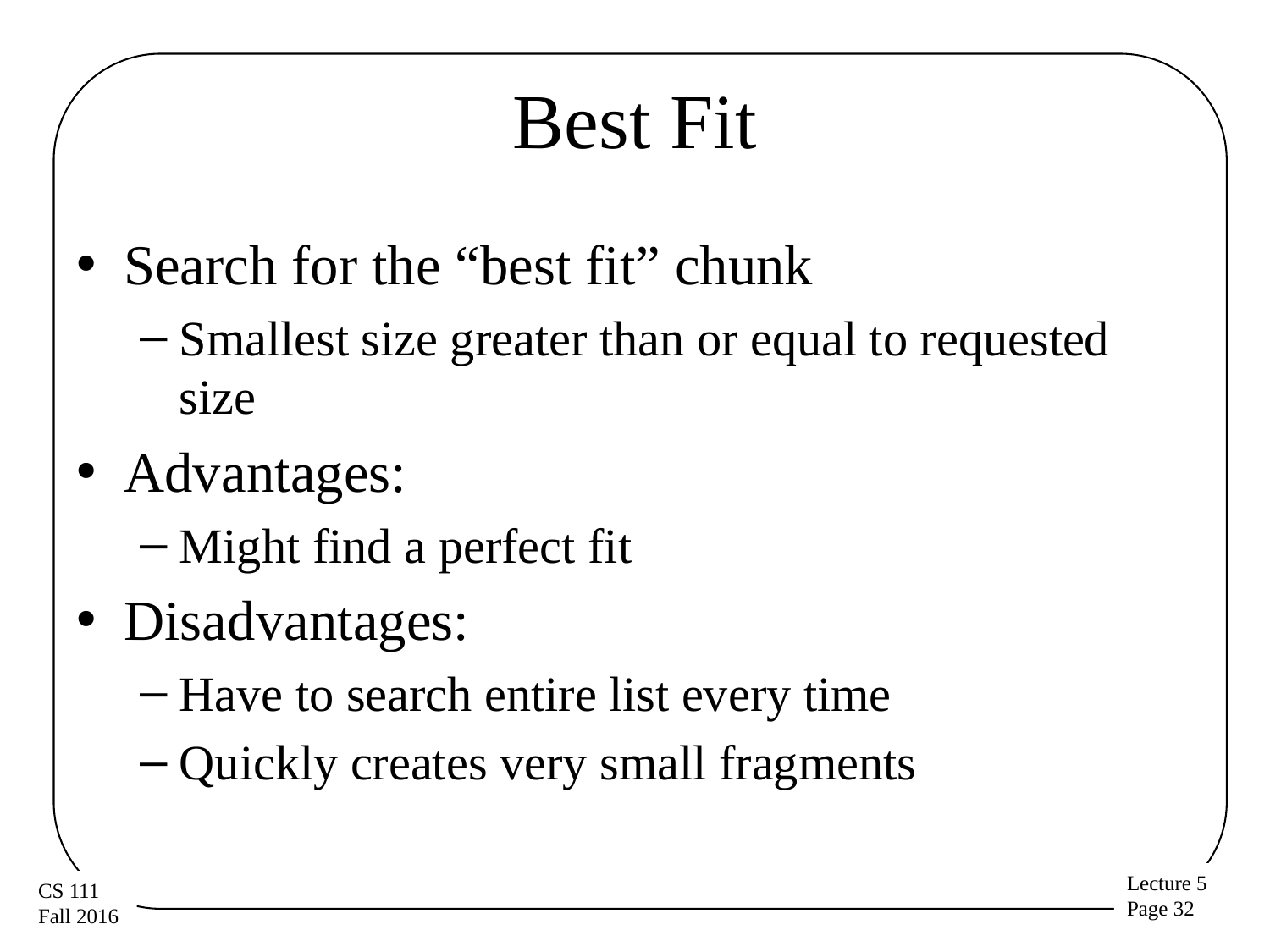

# Best Fit
Search for the “best fit” chunk
Smallest size greater than or equal to requested size
Advantages:
Might find a perfect fit
Disadvantages:
Have to search entire list every time
Quickly creates very small fragments